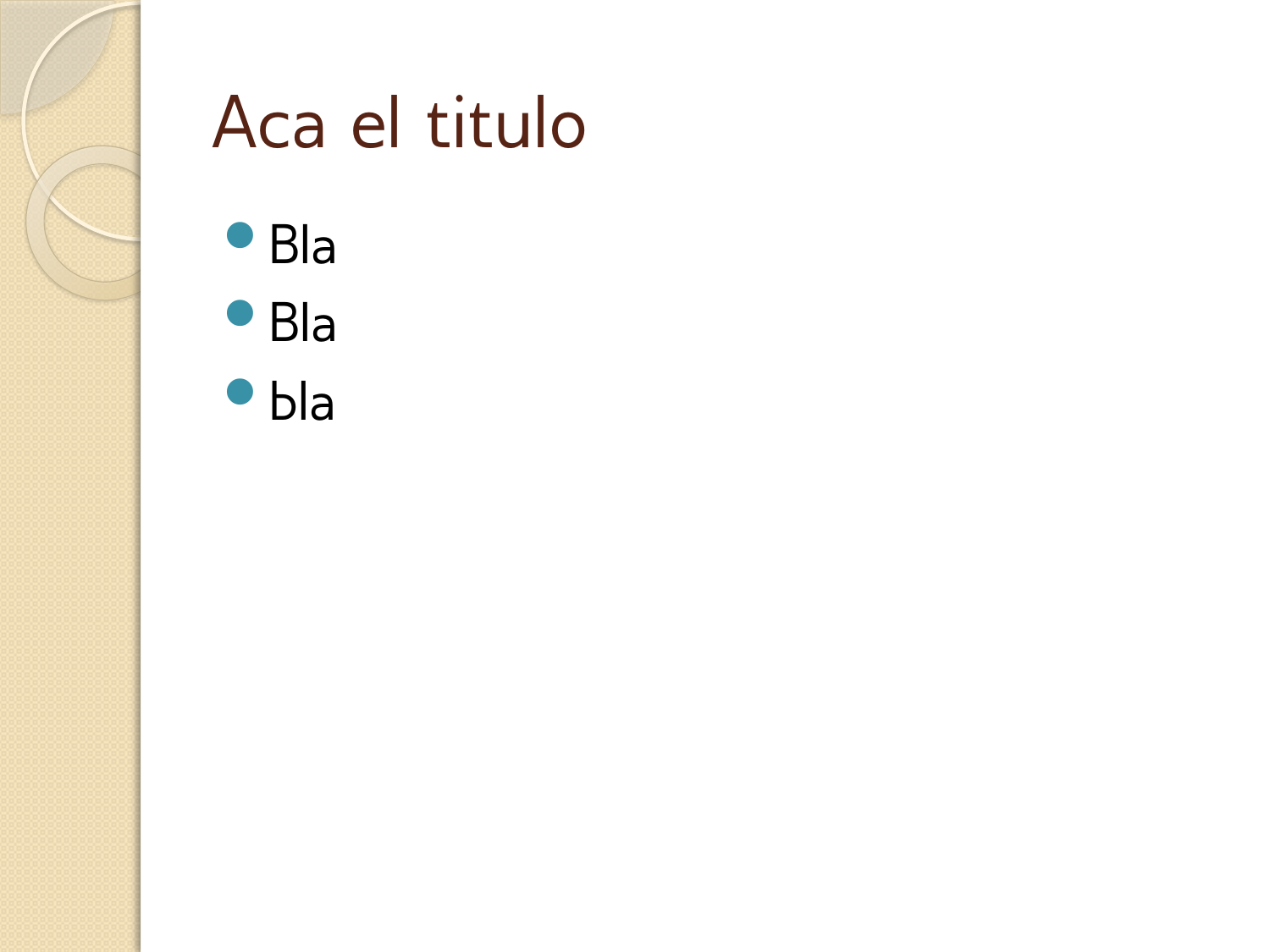

# Aca el titulo
Bla
Bla
bla